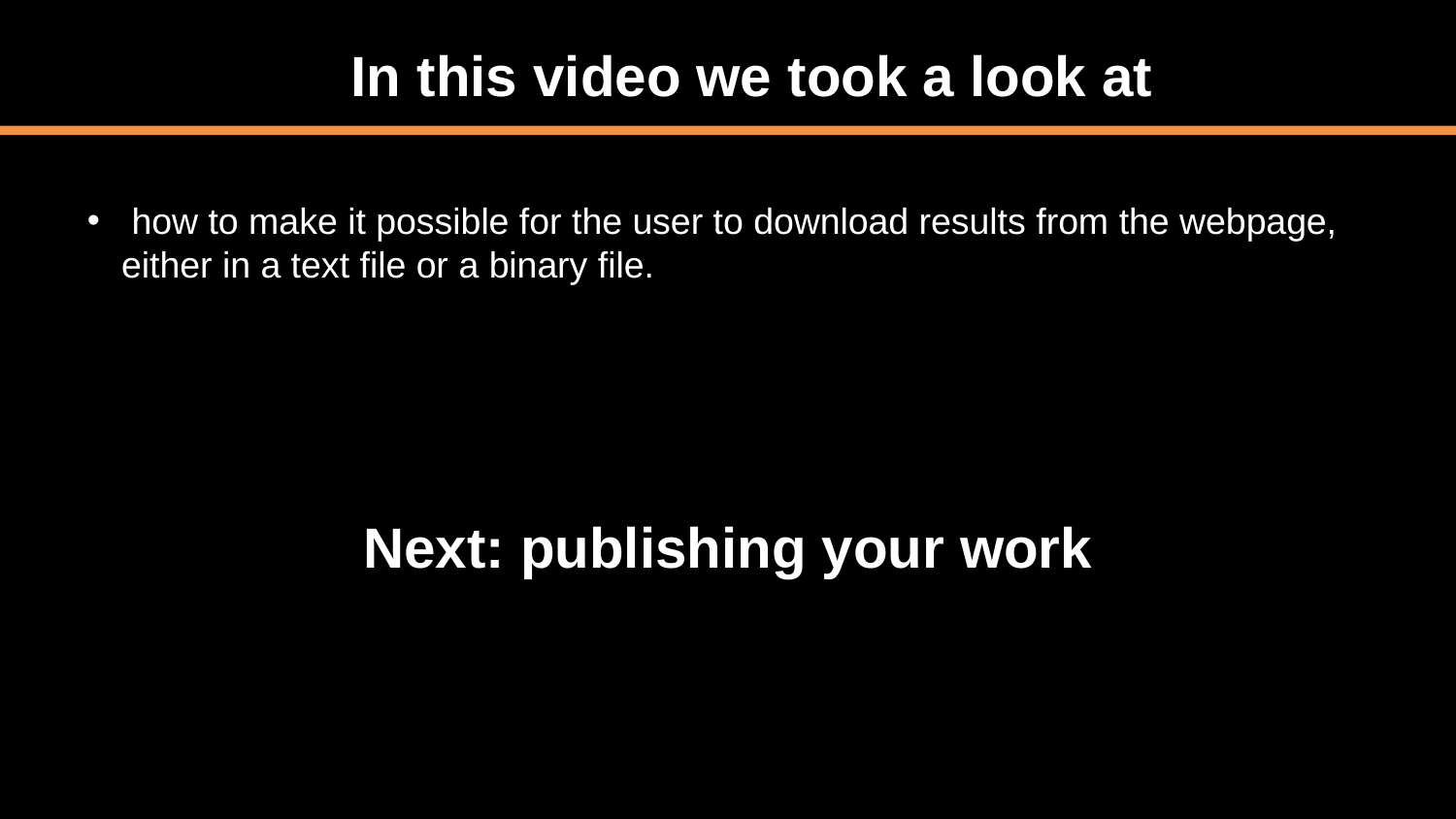

In this video we took a look at

 how to make it possible for the user to download results from the webpage, either in a text file or a binary file.
Next: publishing your work